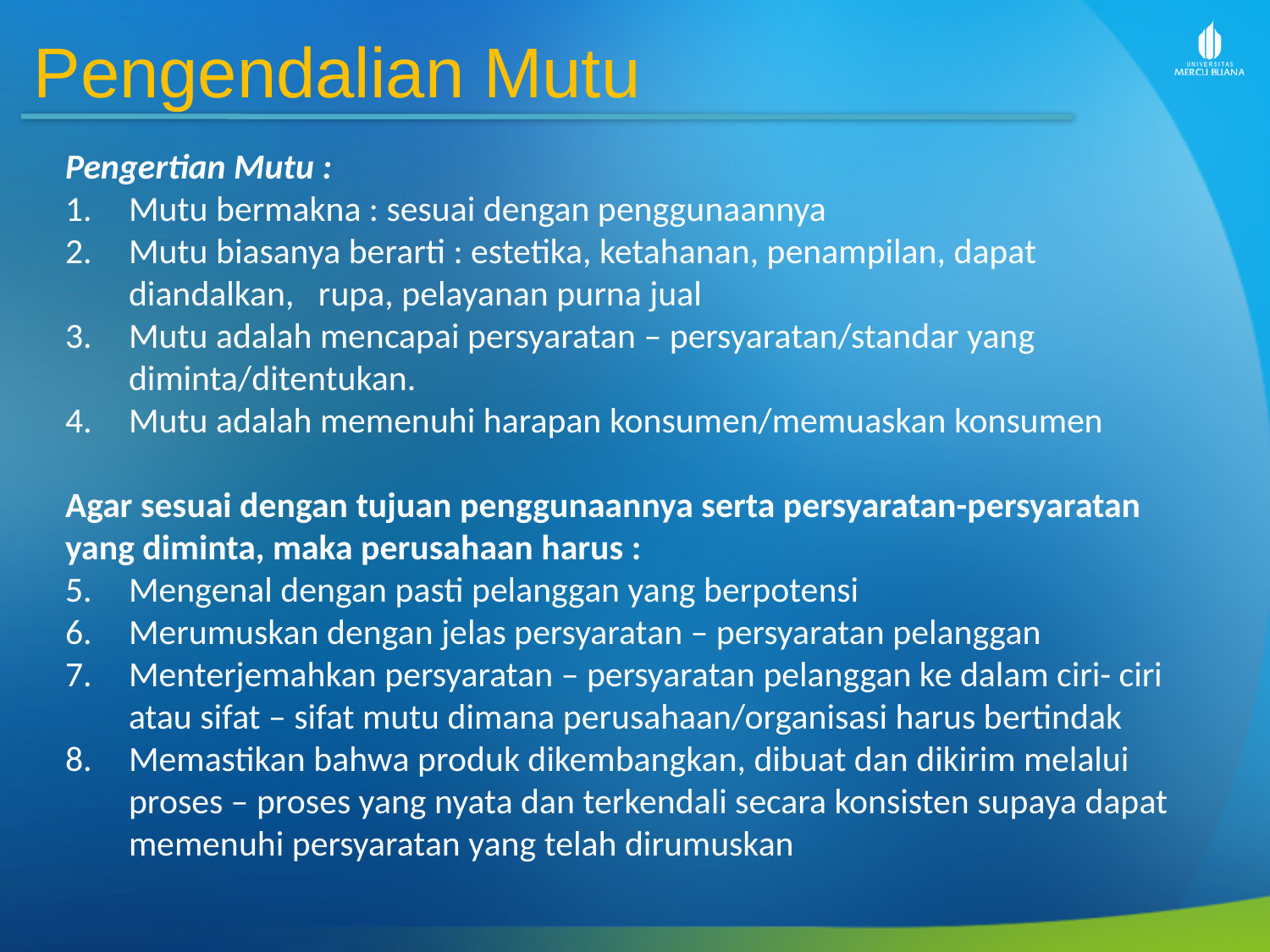

Pengendalian Mutu
Pengertian Mutu :
Mutu bermakna : sesuai dengan penggunaannya
Mutu biasanya berarti : estetika, ketahanan, penampilan, dapat diandalkan,   rupa, pelayanan purna jual
Mutu adalah mencapai persyaratan – persyaratan/standar yang diminta/ditentukan.
Mutu adalah memenuhi harapan konsumen/memuaskan konsumen

Agar sesuai dengan tujuan penggunaannya serta persyaratan-persyaratan yang diminta, maka perusahaan harus :
Mengenal dengan pasti pelanggan yang berpotensi
Merumuskan dengan jelas persyaratan – persyaratan pelanggan
Menterjemahkan persyaratan – persyaratan pelanggan ke dalam ciri- ciri atau sifat – sifat mutu dimana perusahaan/organisasi harus bertindak
Memastikan bahwa produk dikembangkan, dibuat dan dikirim melalui proses – proses yang nyata dan terkendali secara konsisten supaya dapat memenuhi persyaratan yang telah dirumuskan